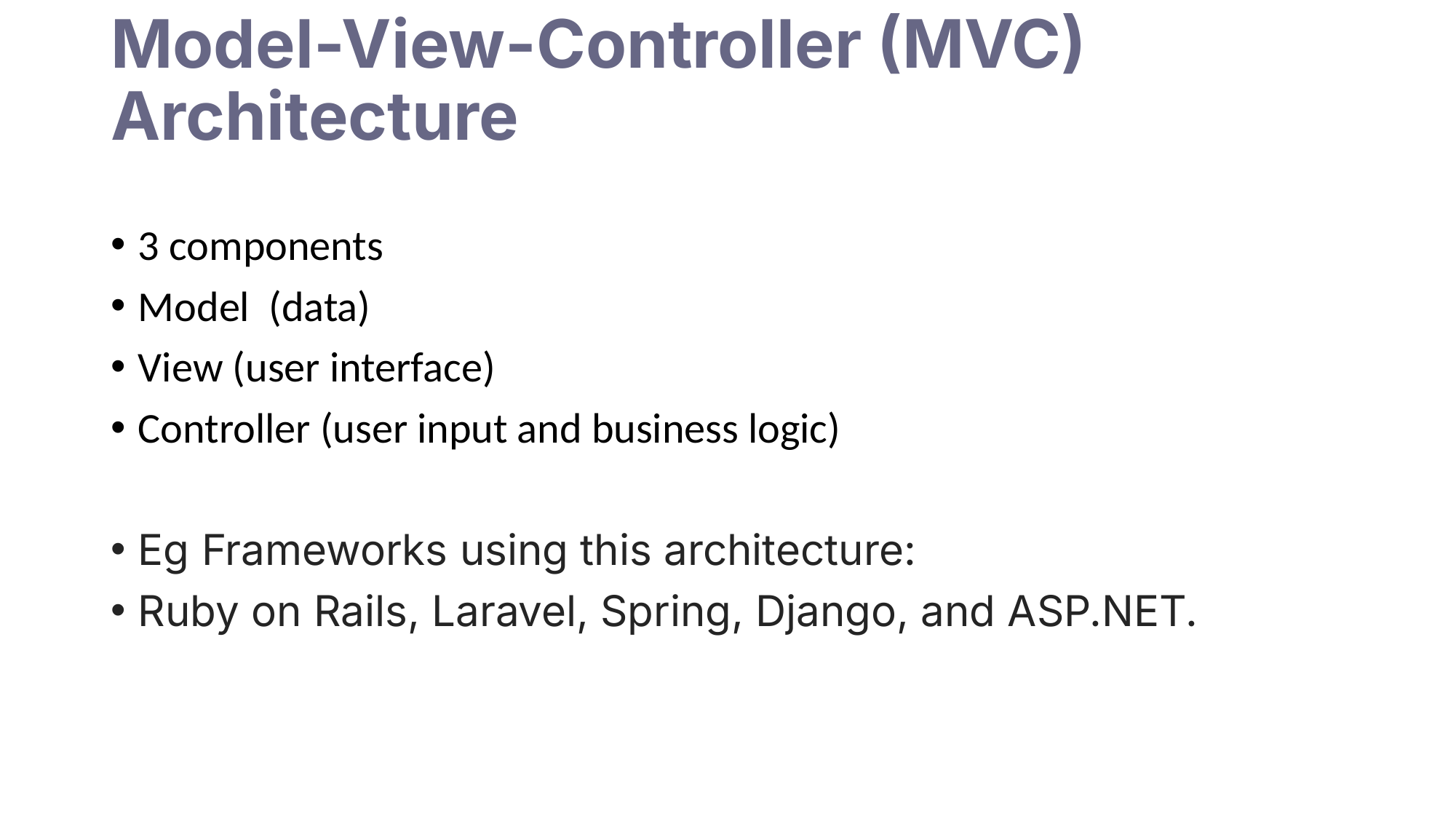

# Model-View-Controller (MVC) Architecture
3 components
Model  (data)
View (user interface)
Controller (user input and business logic)

Eg Frameworks using this architecture:
Ruby on Rails, Laravel, Spring, Django, and ASP.NET.